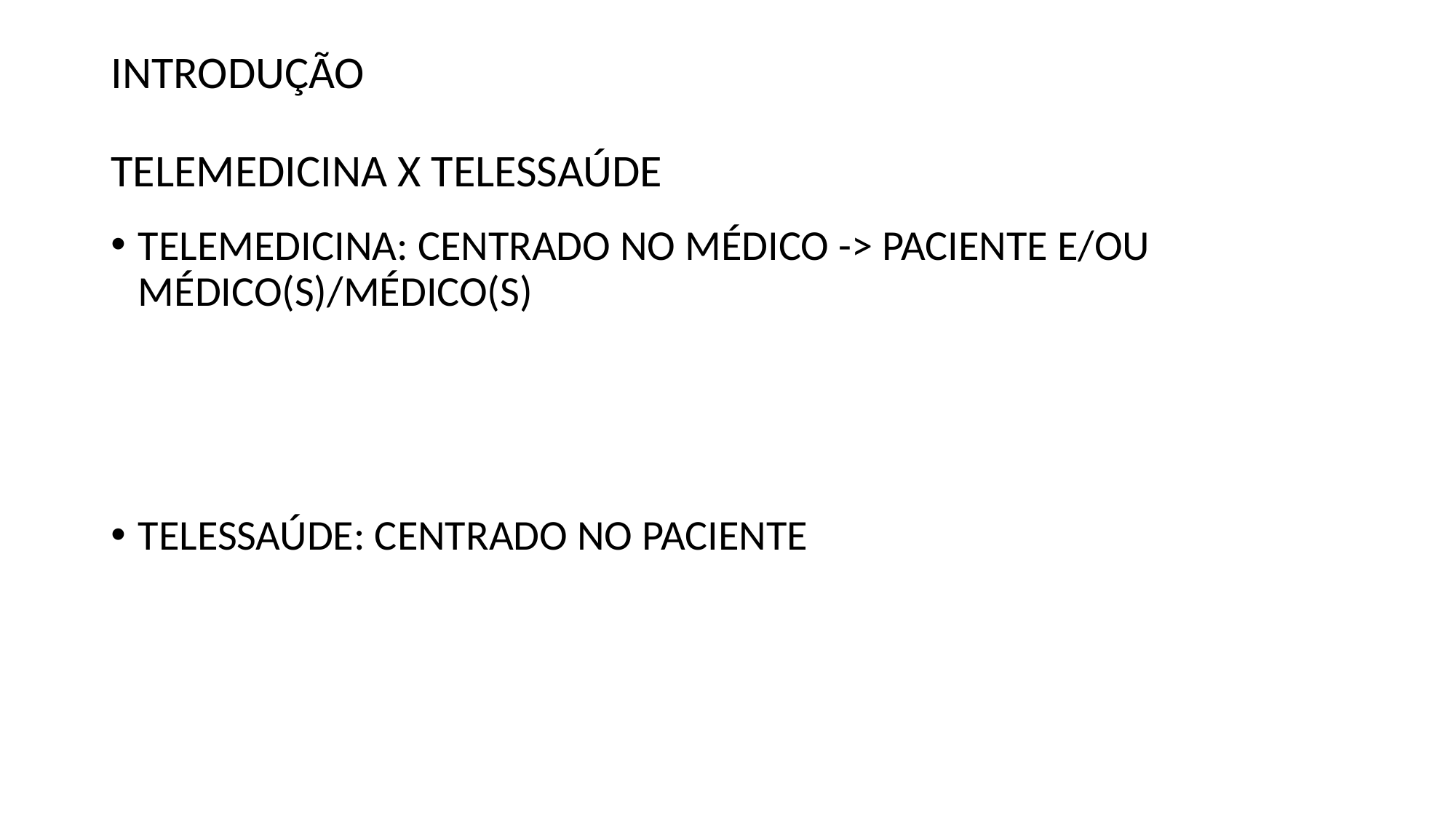

# INTRODUÇÃO TELEMEDICINA X TELESSAÚDE
TELEMEDICINA: CENTRADO NO MÉDICO -> PACIENTE E/OU MÉDICO(S)/MÉDICO(S)

TELESSAÚDE: CENTRADO NO PACIENTE